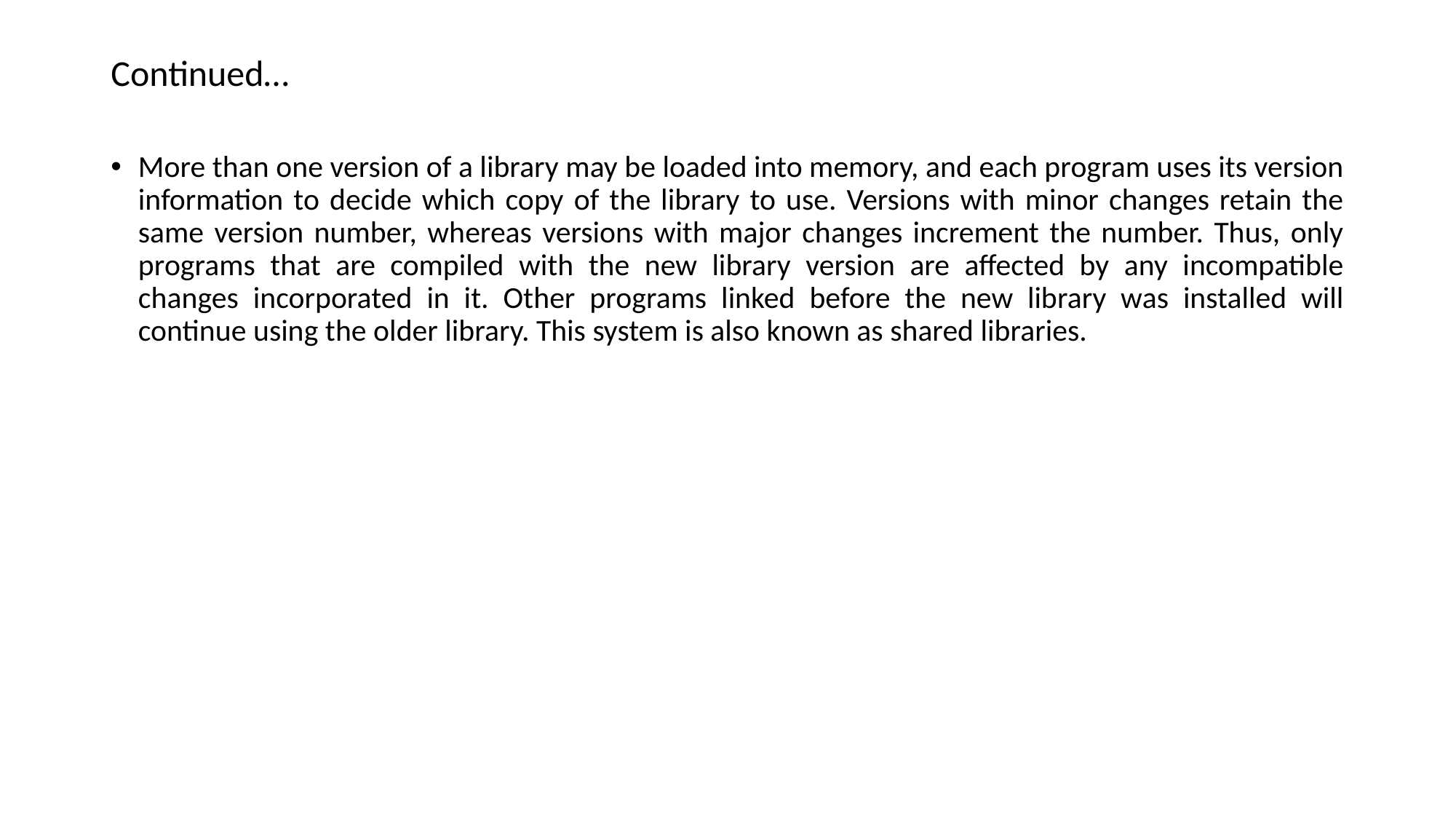

# Continued…
More than one version of a library may be loaded into memory, and each program uses its version information to decide which copy of the library to use. Versions with minor changes retain the same version number, whereas versions with major changes increment the number. Thus, only programs that are compiled with the new library version are affected by any incompatible changes incorporated in it. Other programs linked before the new library was installed will continue using the older library. This system is also known as shared libraries.